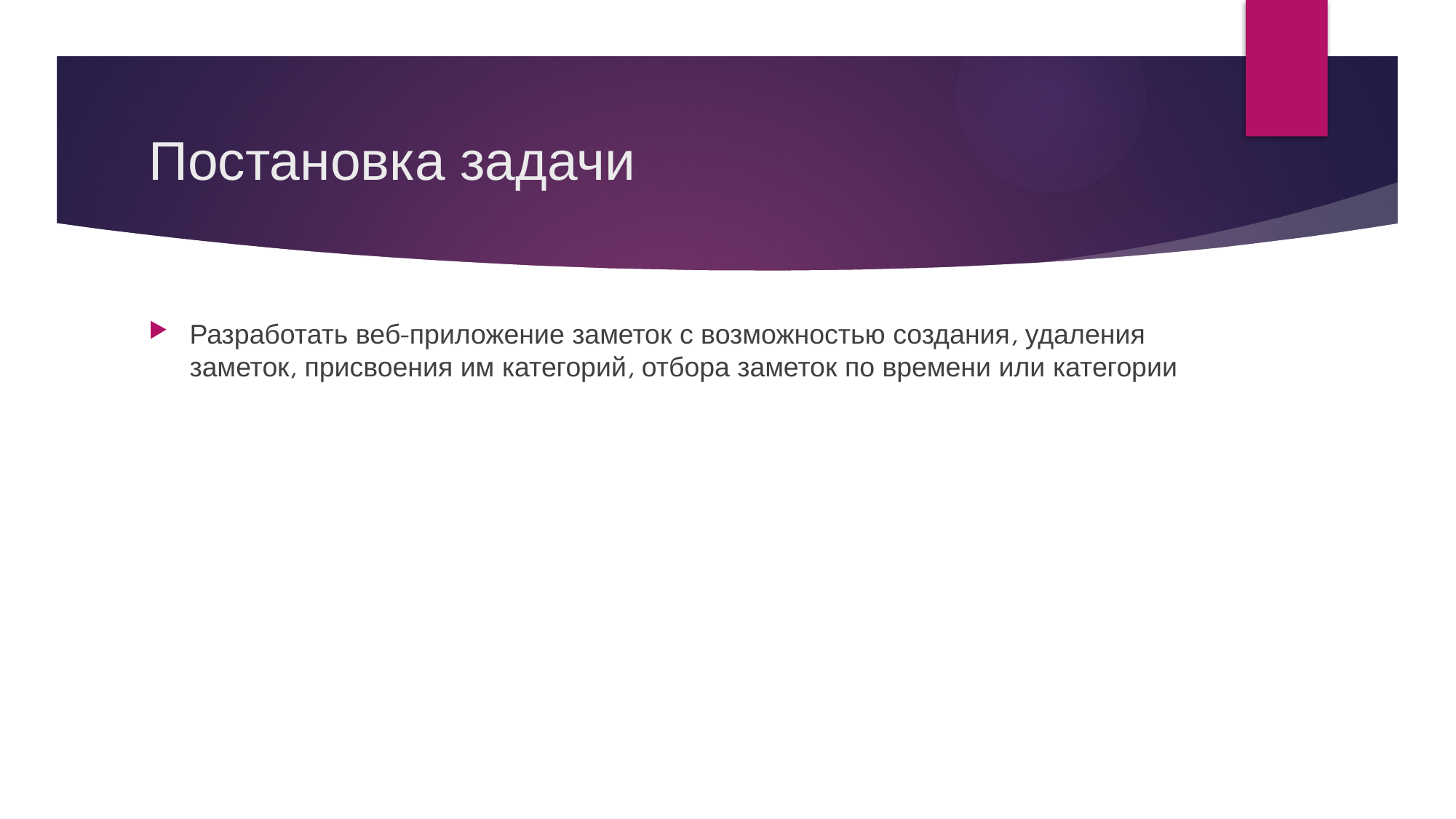

# Постановка задачи
Разработать веб-приложение заметок с возможностью создания, удаления заметок, присвоения им категорий, отбора заметок по времени или категории